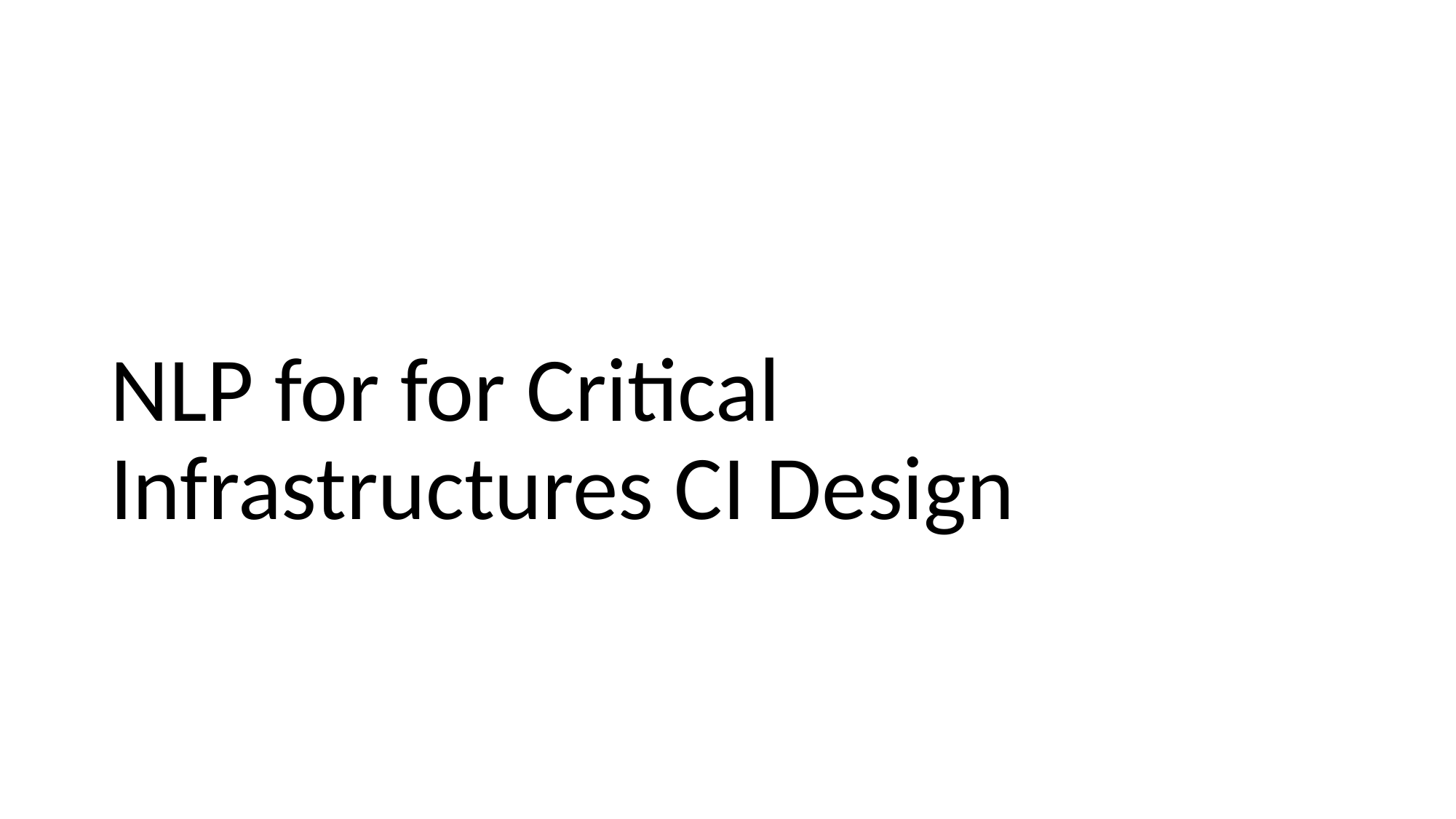

# NLP for for Critical Infrastructures CI Design